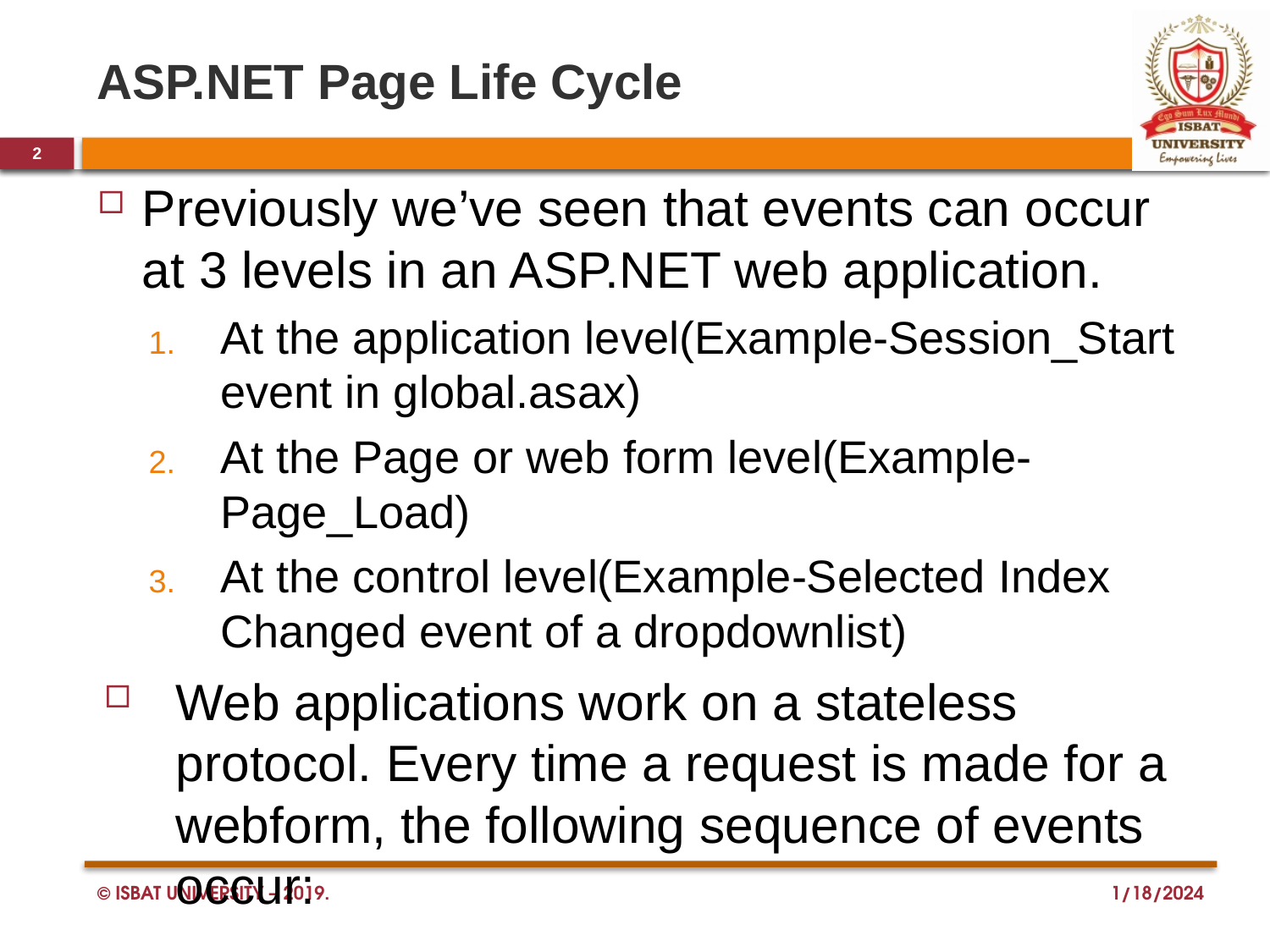

# ASP.NET Page Life Cycle
2
Previously we’ve seen that events can occur at 3 levels in an ASP.NET web application.
At the application level(Example-Session_Start event in global.asax)
At the Page or web form level(Example-Page_Load)
At the control level(Example-Selected Index Changed event of a dropdownlist)
Web applications work on a stateless protocol. Every time a request is made for a webform, the following sequence of events occur: